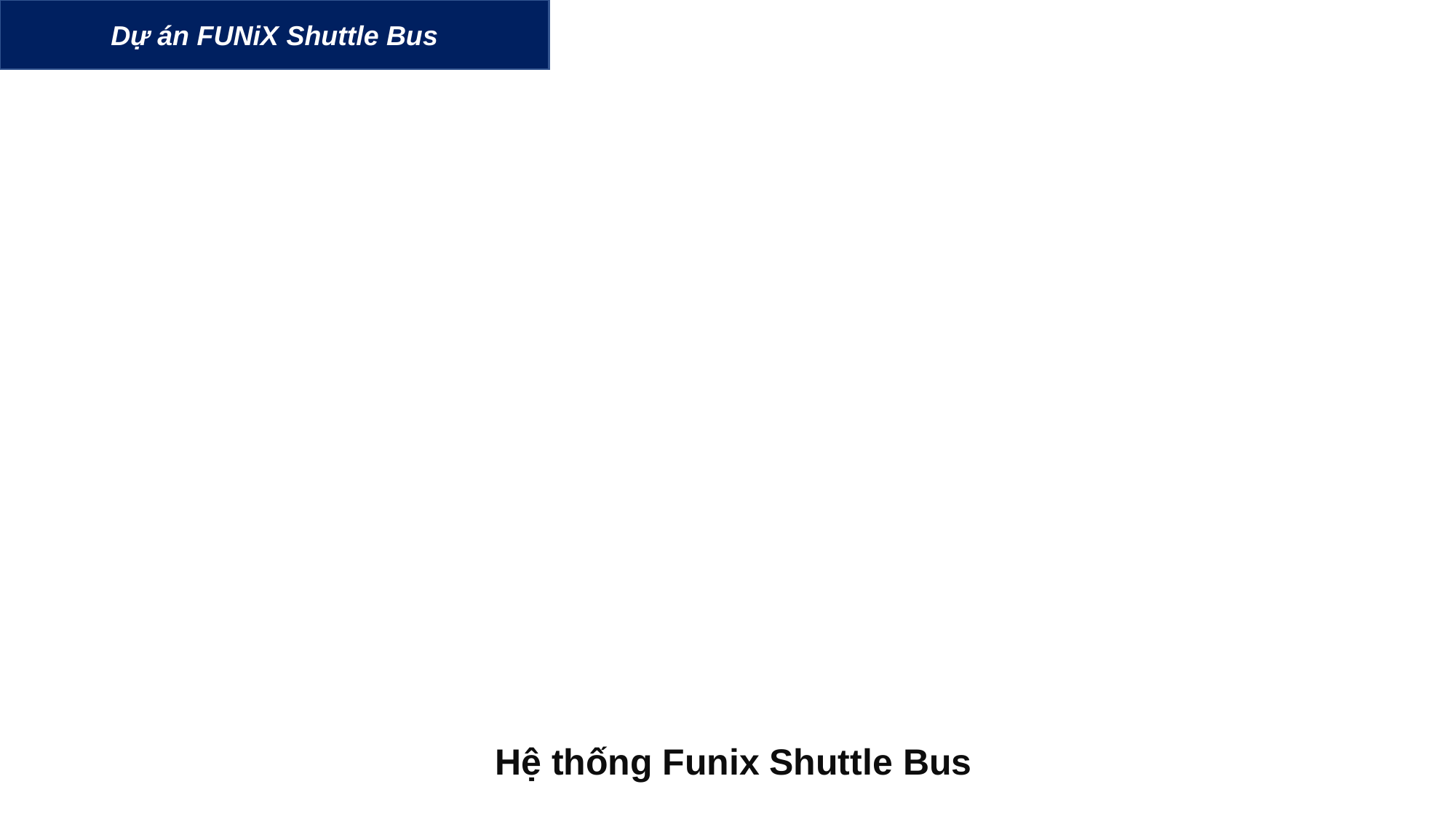

Dự án FUNiX Shuttle Bus
Hệ thống Funix Shuttle Bus